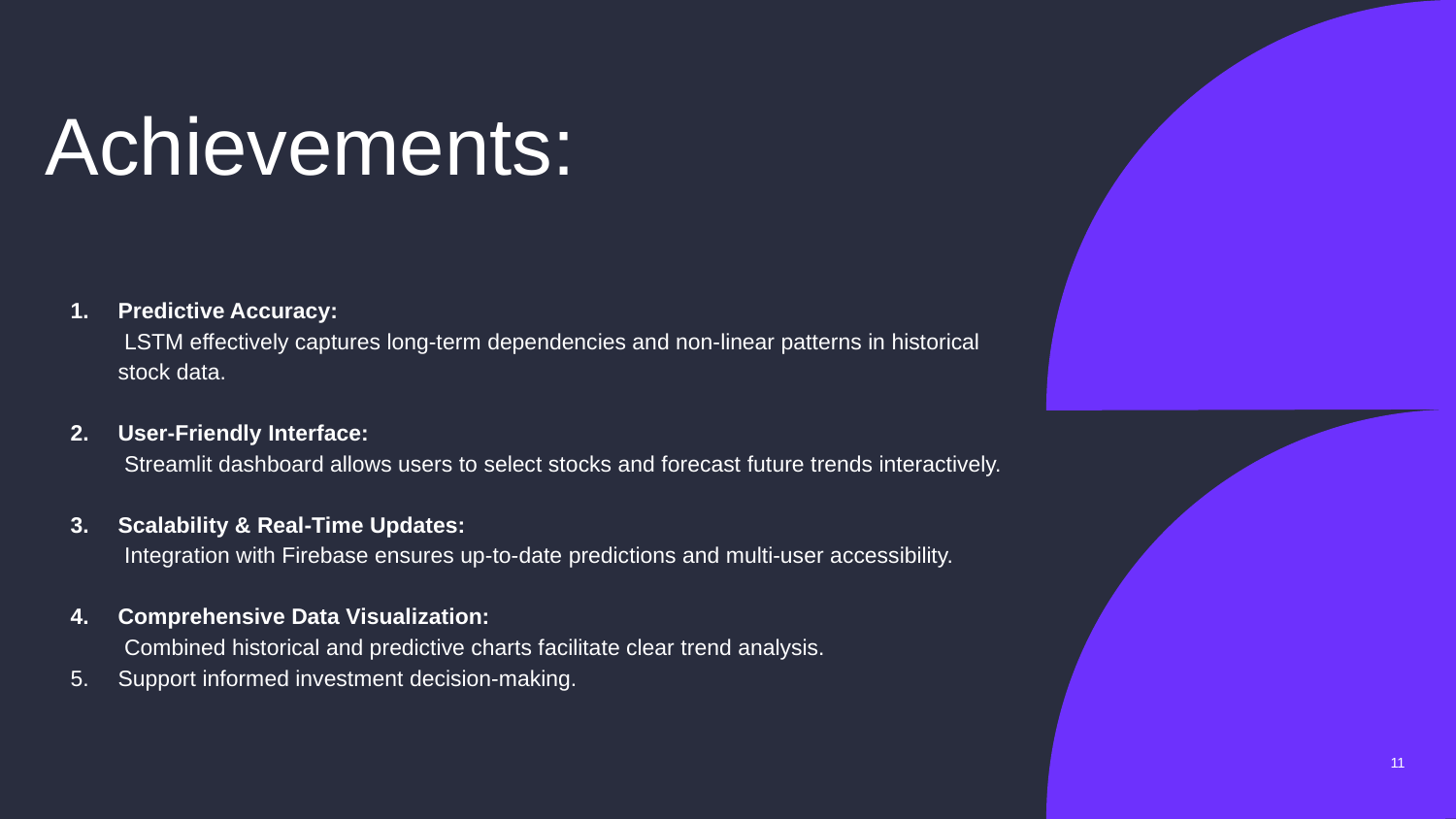

# Achievements:

Predictive Accuracy:
 LSTM effectively captures long-term dependencies and non-linear patterns in historical stock data.
User-Friendly Interface:
 Streamlit dashboard allows users to select stocks and forecast future trends interactively.
Scalability & Real-Time Updates:
 Integration with Firebase ensures up-to-date predictions and multi-user accessibility.
Comprehensive Data Visualization:
 Combined historical and predictive charts facilitate clear trend analysis.
Support informed investment decision-making.